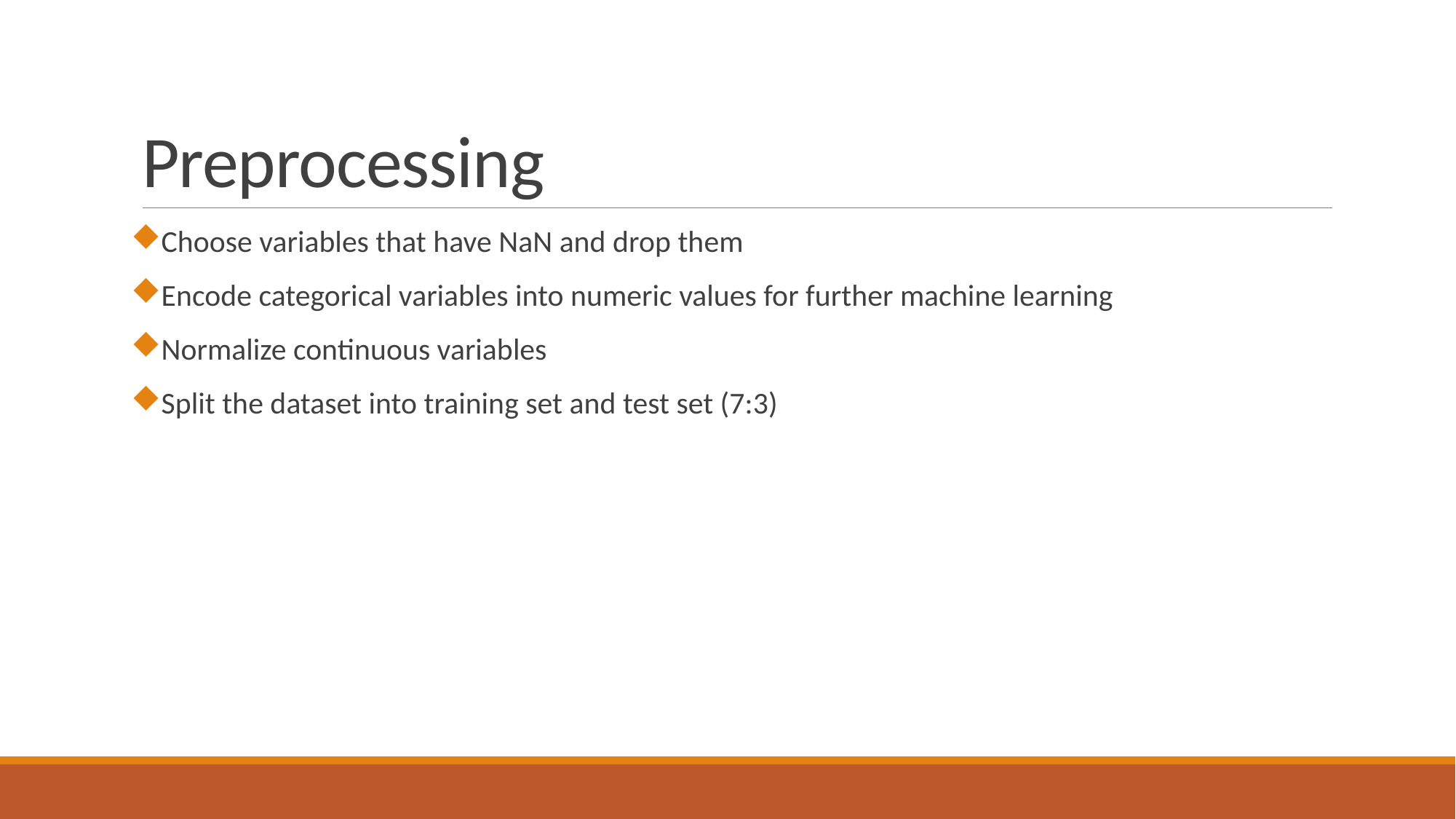

# Preprocessing
Choose variables that have NaN and drop them
Encode categorical variables into numeric values for further machine learning
Normalize continuous variables
Split the dataset into training set and test set (7:3)